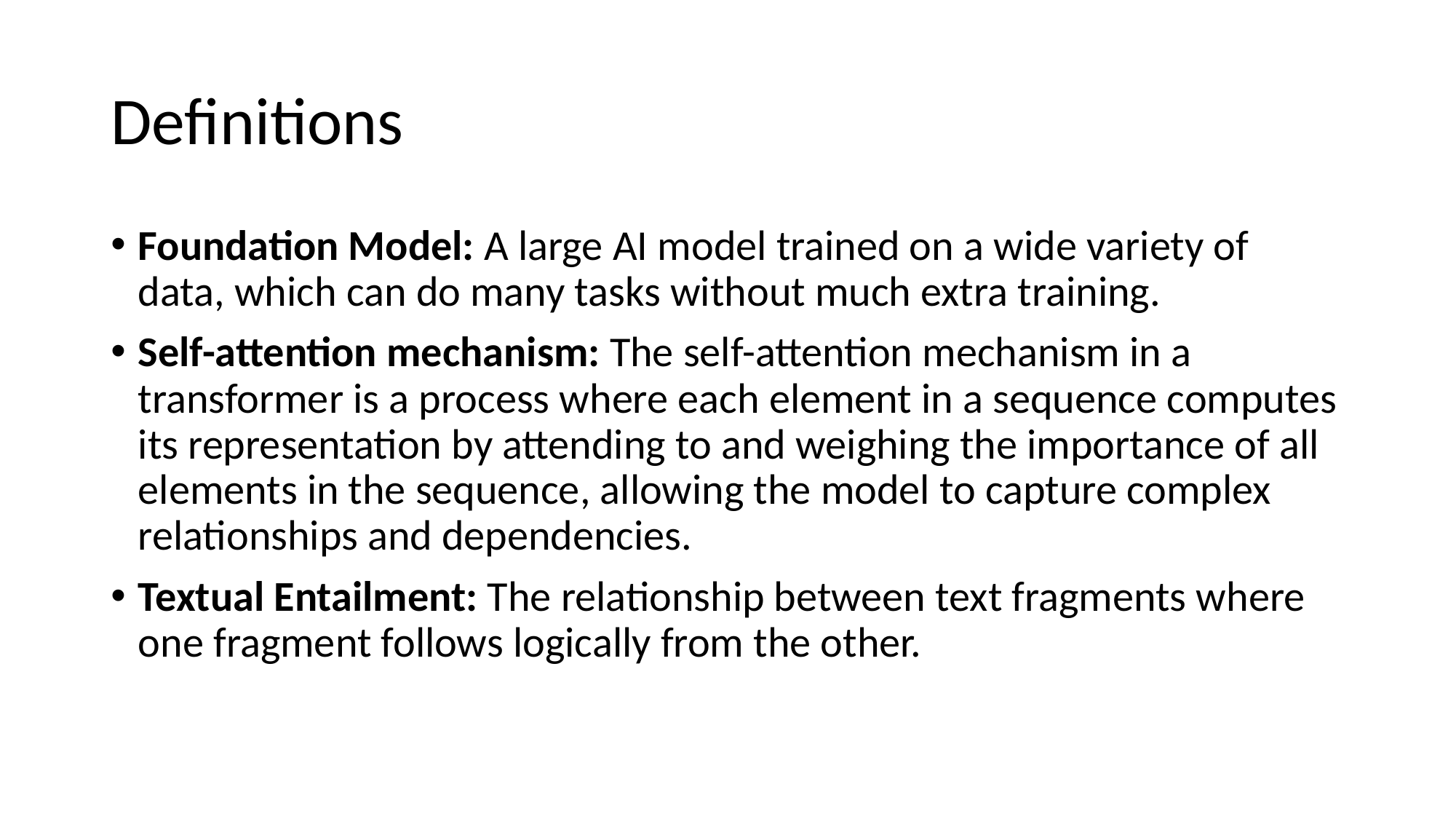

# Definitions
Foundation Model: A large AI model trained on a wide variety of data, which can do many tasks without much extra training.
Self-attention mechanism: The self-attention mechanism in a transformer is a process where each element in a sequence computes its representation by attending to and weighing the importance of all elements in the sequence, allowing the model to capture complex relationships and dependencies.
Textual Entailment: The relationship between text fragments where one fragment follows logically from the other.